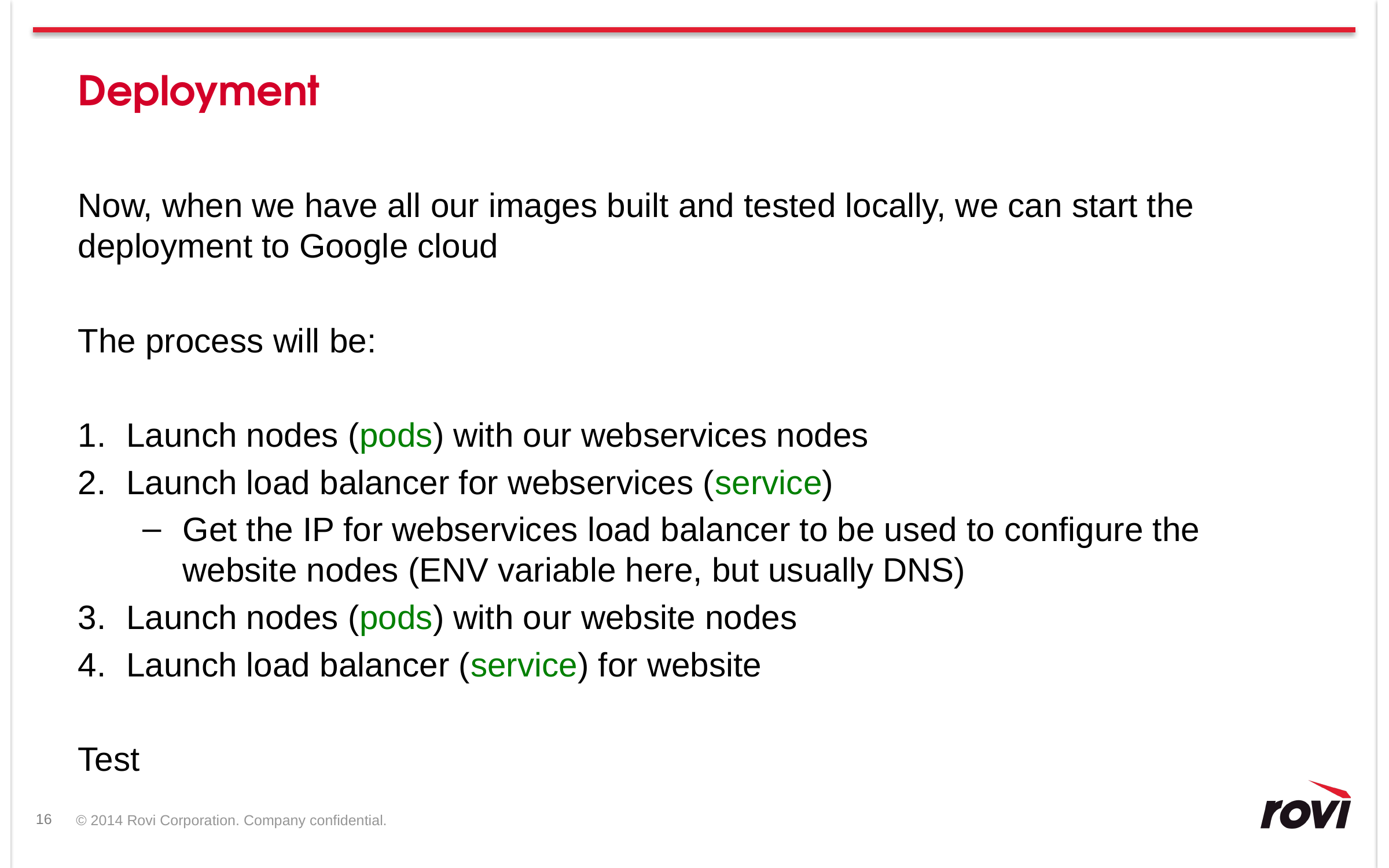

# Deployment
Now, when we have all our images built and tested locally, we can start the deployment to Google cloud

The process will be:

Launch nodes (pods) with our webservices nodes
Launch load balancer for webservices (service)
Get the IP for webservices load balancer to be used to configure the website nodes (ENV variable here, but usually DNS)
Launch nodes (pods) with our website nodes
Launch load balancer (service) for website

Test